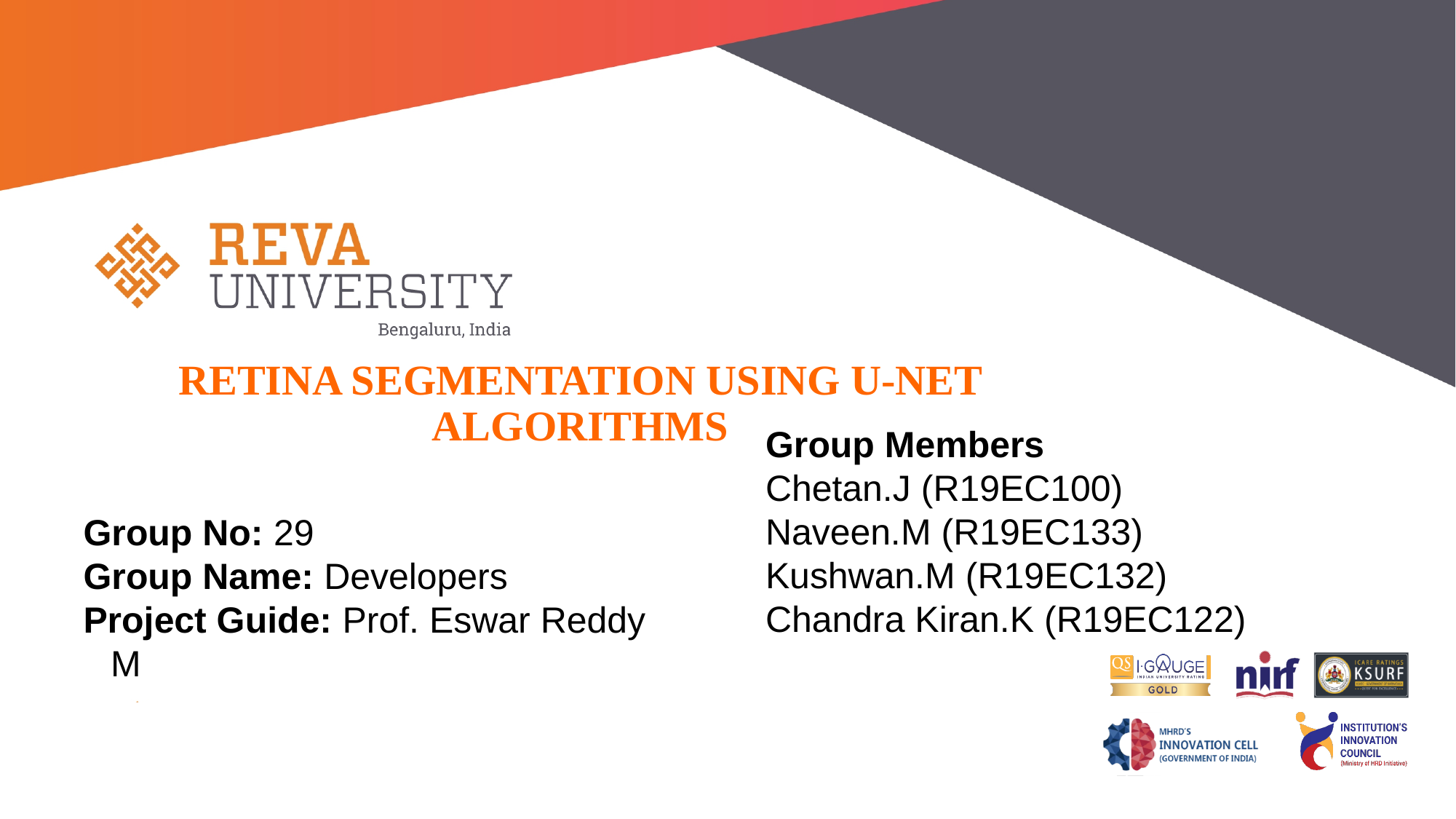

# RETINA SEGMENTATION USING U-NET ALGORITHMS
Group Members
Chetan.J (R19EC100)
Naveen.M (R19EC133)
Kushwan.M (R19EC132)
Chandra Kiran.K (R19EC122)
Group No: 29
Group Name: Developers
Project Guide: Prof. Eswar Reddy M